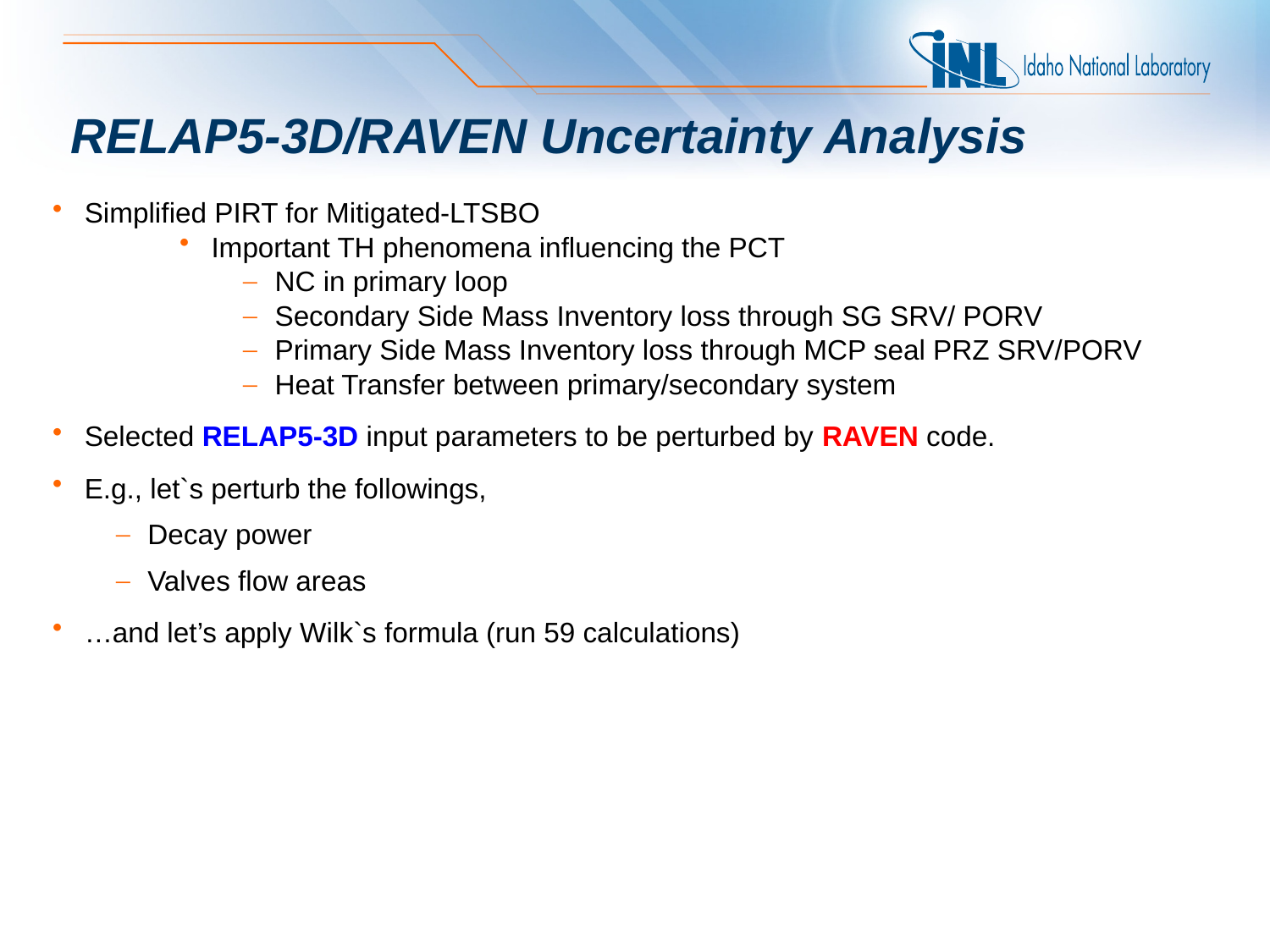

# RELAP5-3D/RAVEN Uncertainty Analysis
Simplified PIRT for Mitigated-LTSBO
Important TH phenomena influencing the PCT
NC in primary loop
Secondary Side Mass Inventory loss through SG SRV/ PORV
Primary Side Mass Inventory loss through MCP seal PRZ SRV/PORV
Heat Transfer between primary/secondary system
Selected RELAP5-3D input parameters to be perturbed by RAVEN code.
E.g., let`s perturb the followings,
Decay power
Valves flow areas
…and let’s apply Wilk`s formula (run 59 calculations)